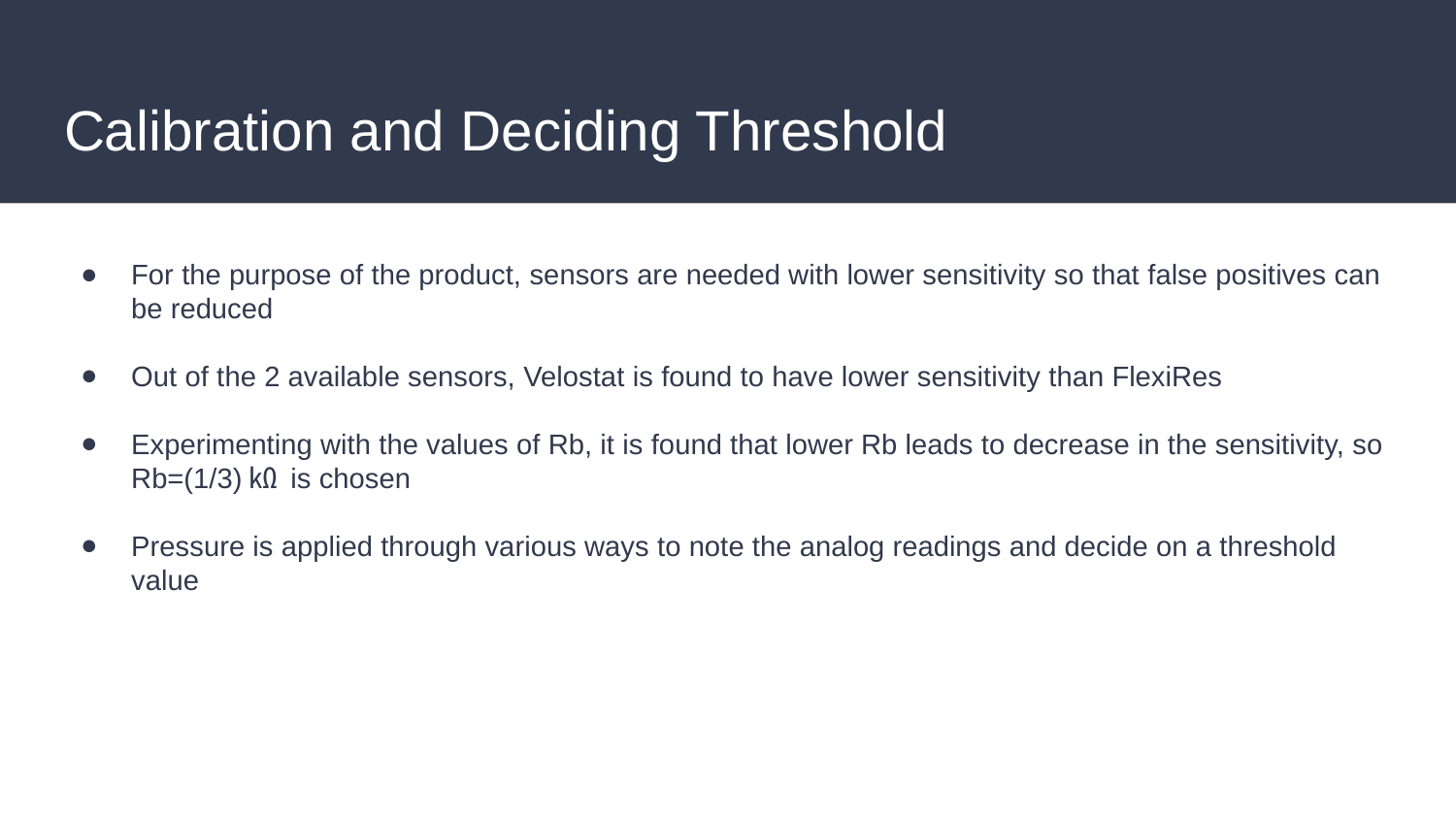

# Calibration and Deciding Threshold
For the purpose of the product, sensors are needed with lower sensitivity so that false positives can be reduced

Out of the 2 available sensors, Velostat is found to have lower sensitivity than FlexiRes

Experimenting with the values of Rb, it is found that lower Rb leads to decrease in the sensitivity, so Rb=(1/3)㏀ is chosen

Pressure is applied through various ways to note the analog readings and decide on a threshold value